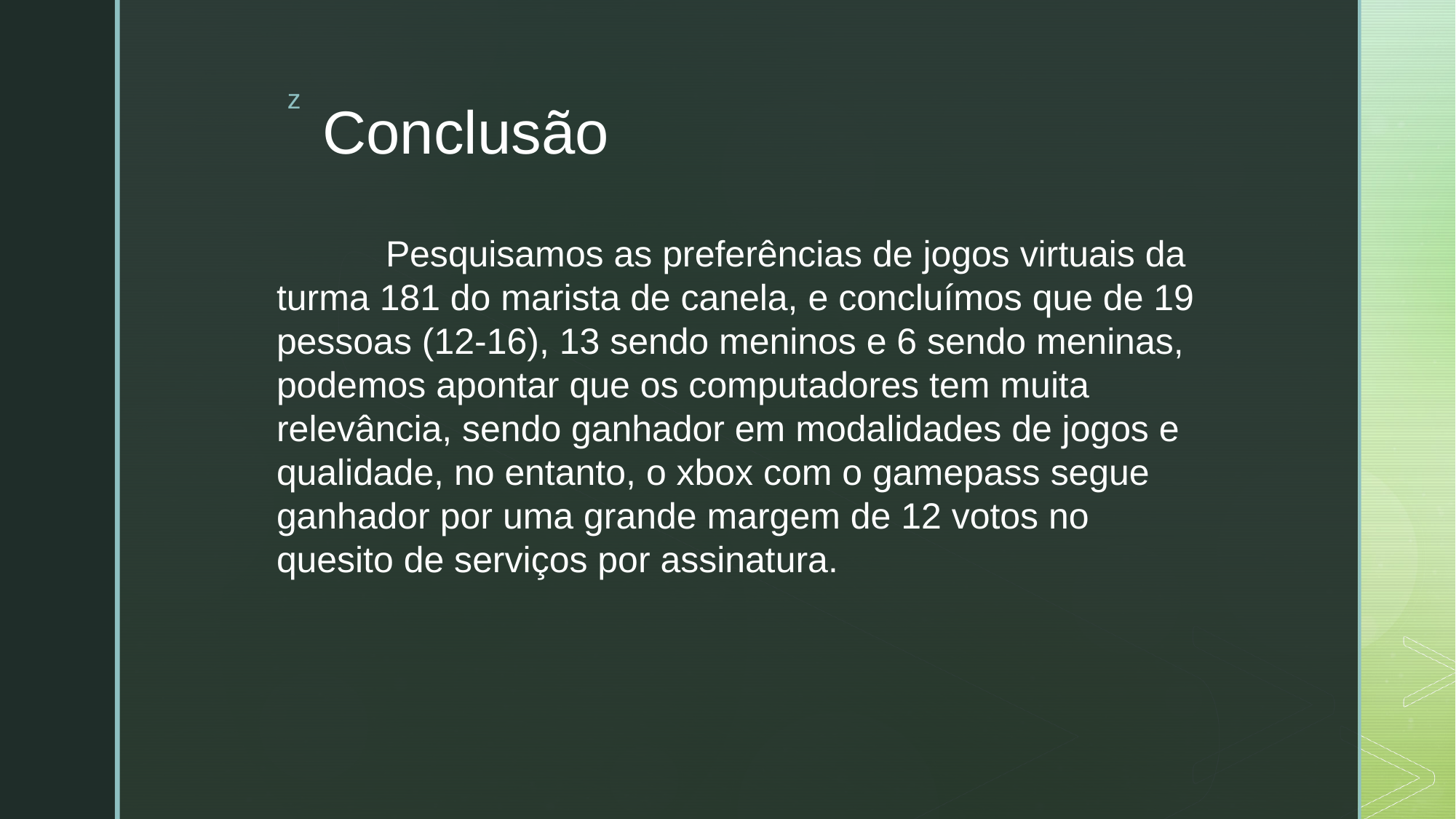

# Conclusão
	Pesquisamos as preferências de jogos virtuais da turma 181 do marista de canela, e concluímos que de 19 pessoas (12-16), 13 sendo meninos e 6 sendo meninas, podemos apontar que os computadores tem muita relevância, sendo ganhador em modalidades de jogos e qualidade, no entanto, o xbox com o gamepass segue ganhador por uma grande margem de 12 votos no quesito de serviços por assinatura.